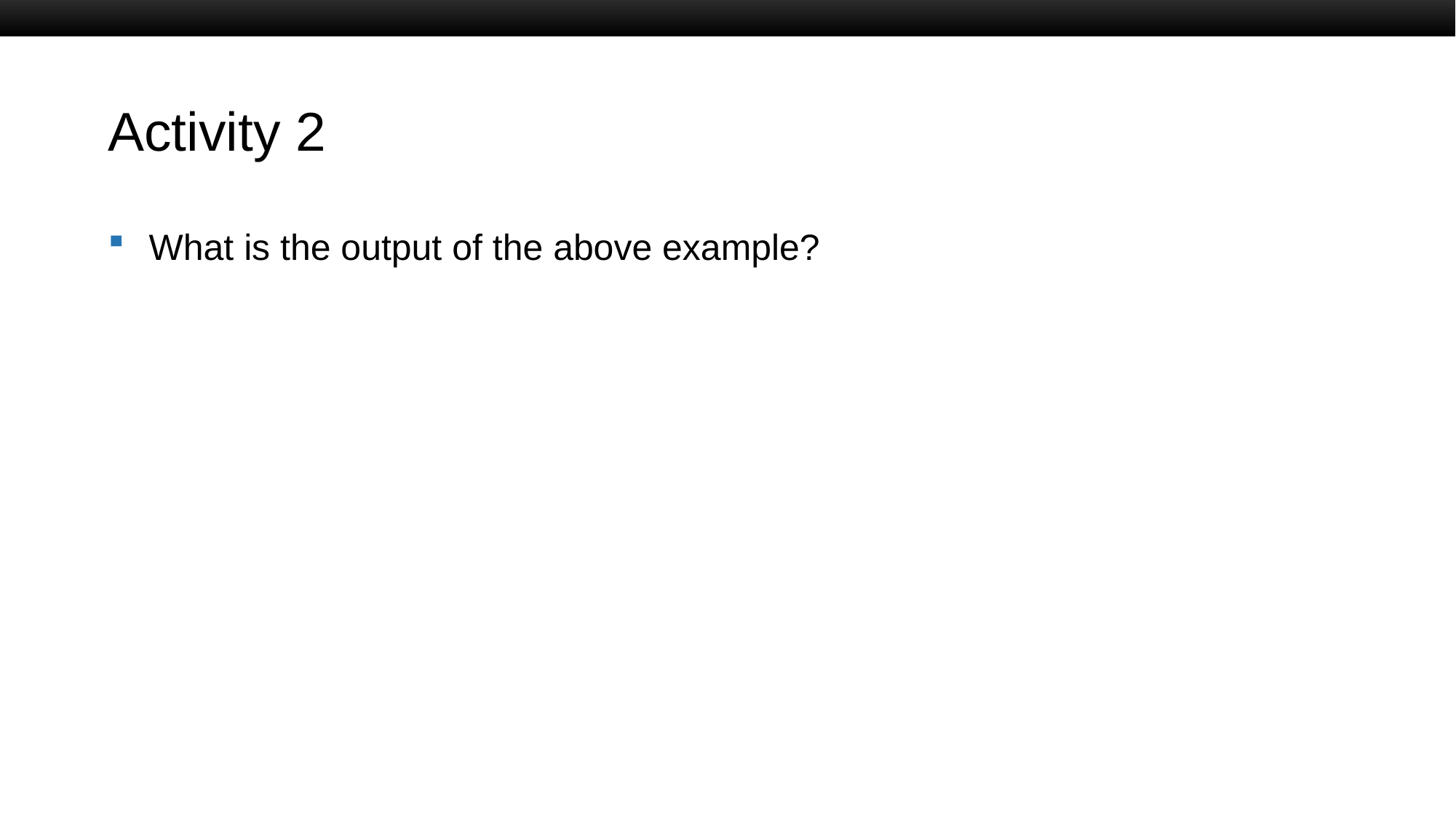

# Activity 2
What is the output of the above example?